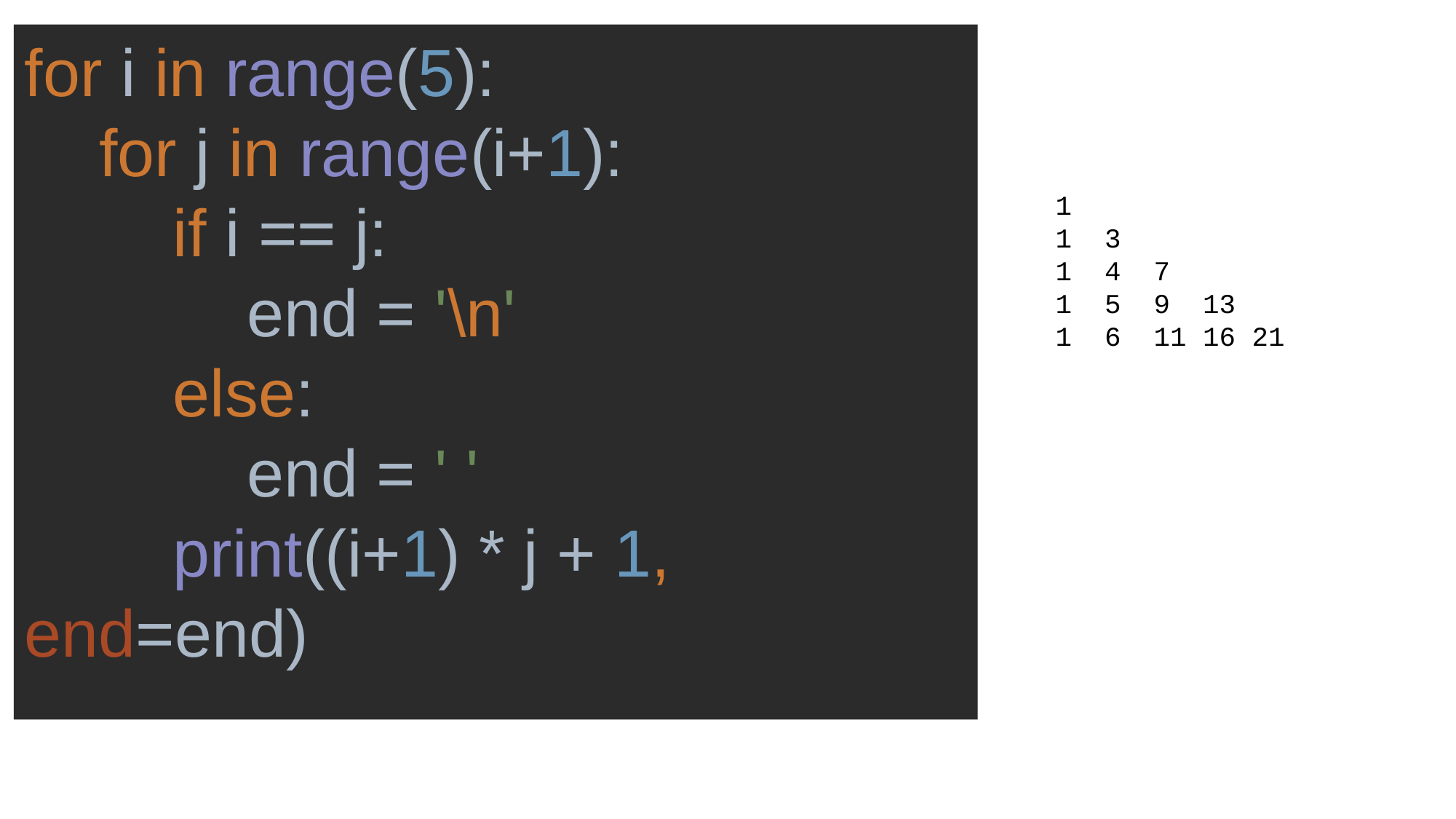

for i in range(5):
    for j in range(i+1):
        if i == j:
            end = '\n'
        else:
            end = ' '
        print((i+1) * j + 1, end=end)
1
1  3
1  4  7
1  5  9  13
1  6  11 16 21